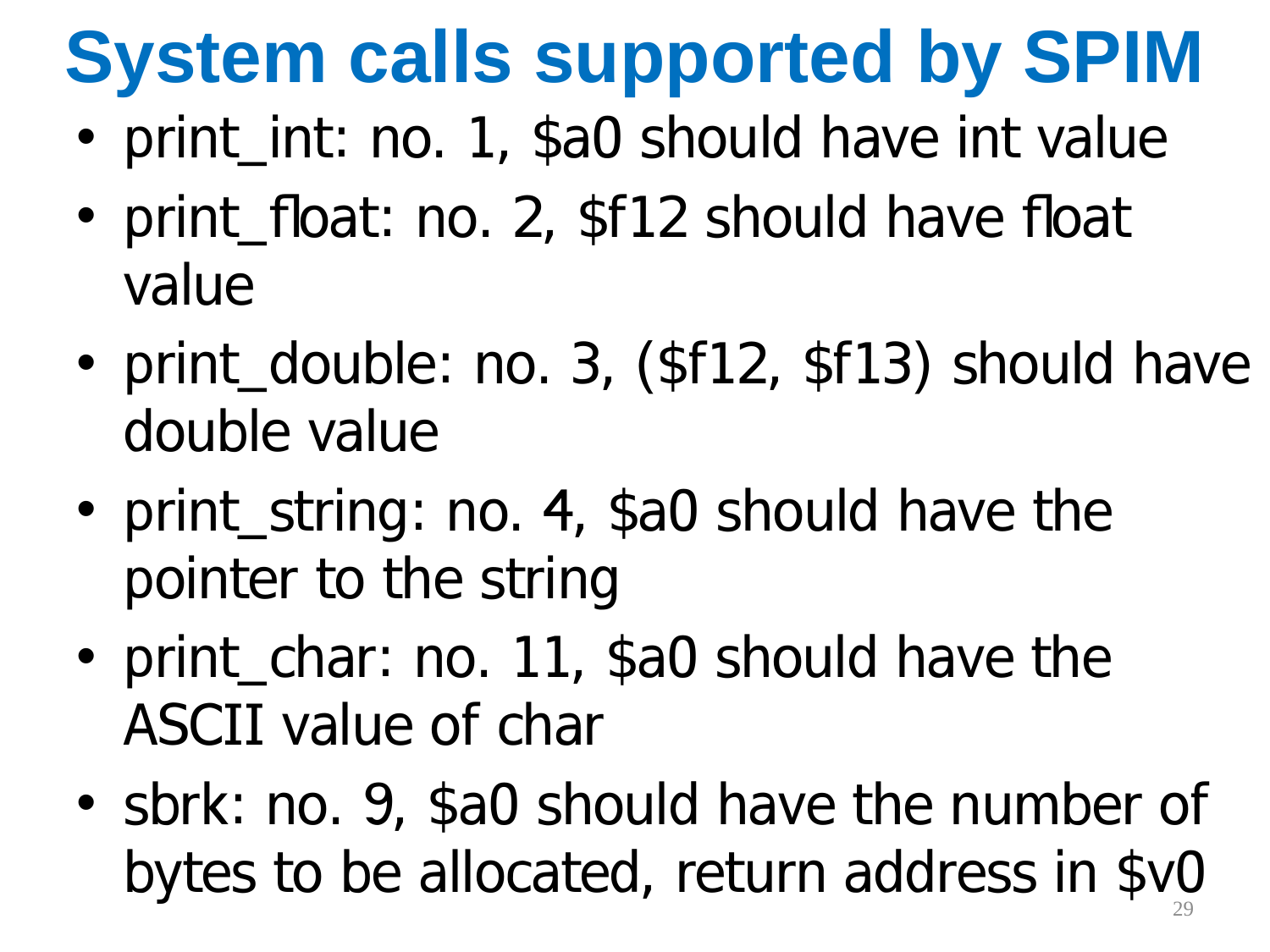

# System calls supported by SPIM
print_int: no. 1, $a0 should have int value
print_float: no. 2, $f12 should have float value
print_double: no. 3, ($f12, $f13) should have double value
print_string: no. 4, $a0 should have the pointer to the string
print_char: no. 11, $a0 should have the ASCII value of char
sbrk: no. 9, $a0 should have the number of bytes to be allocated, return address in $v0
29